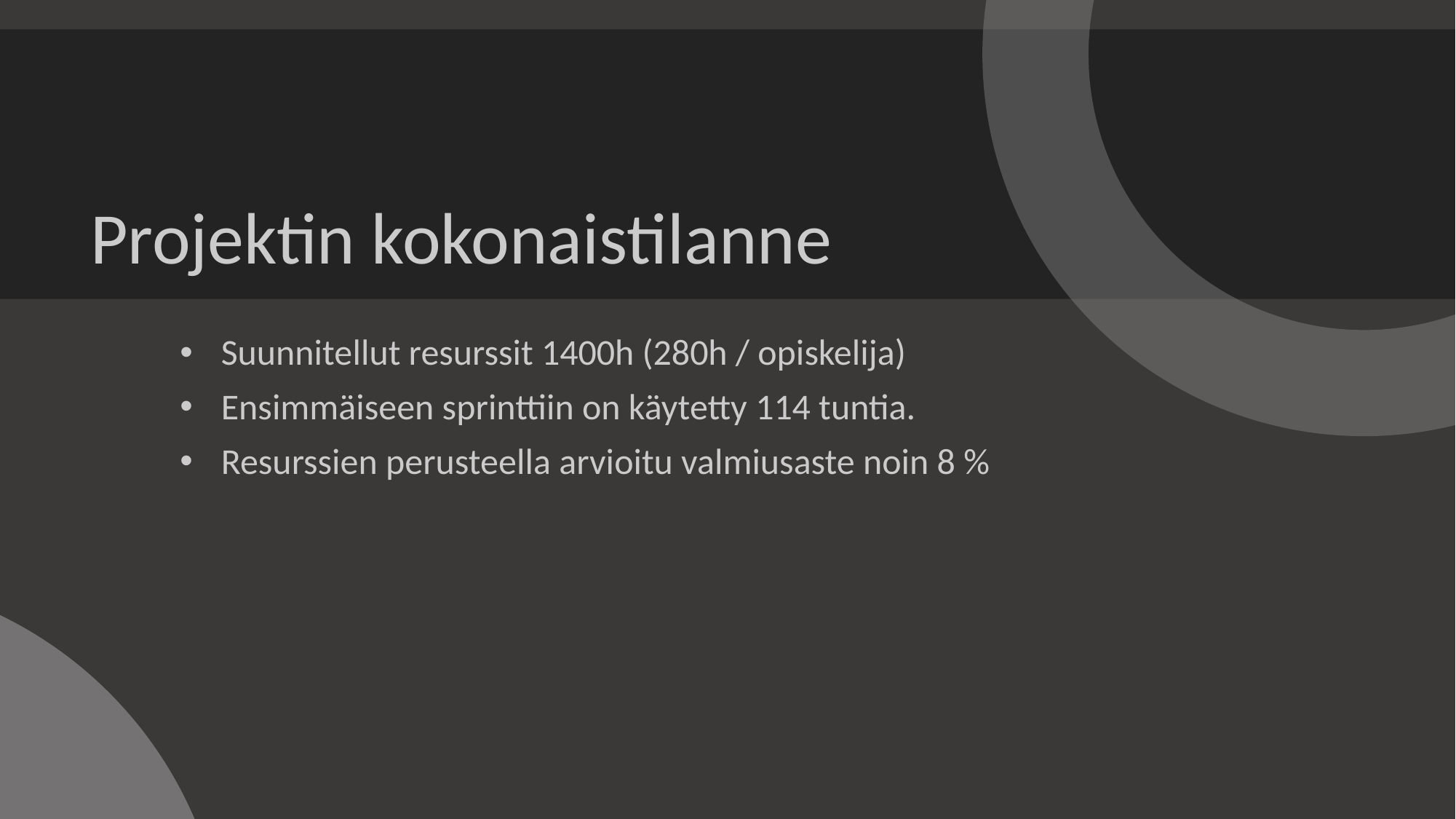

Projektin kokonaistilanne

Suunnitellut resurssit 1400h (280h / opiskelija)
Ensimmäiseen sprinttiin on käytetty 114 tuntia.
Resurssien perusteella arvioitu valmiusaste noin 8 %